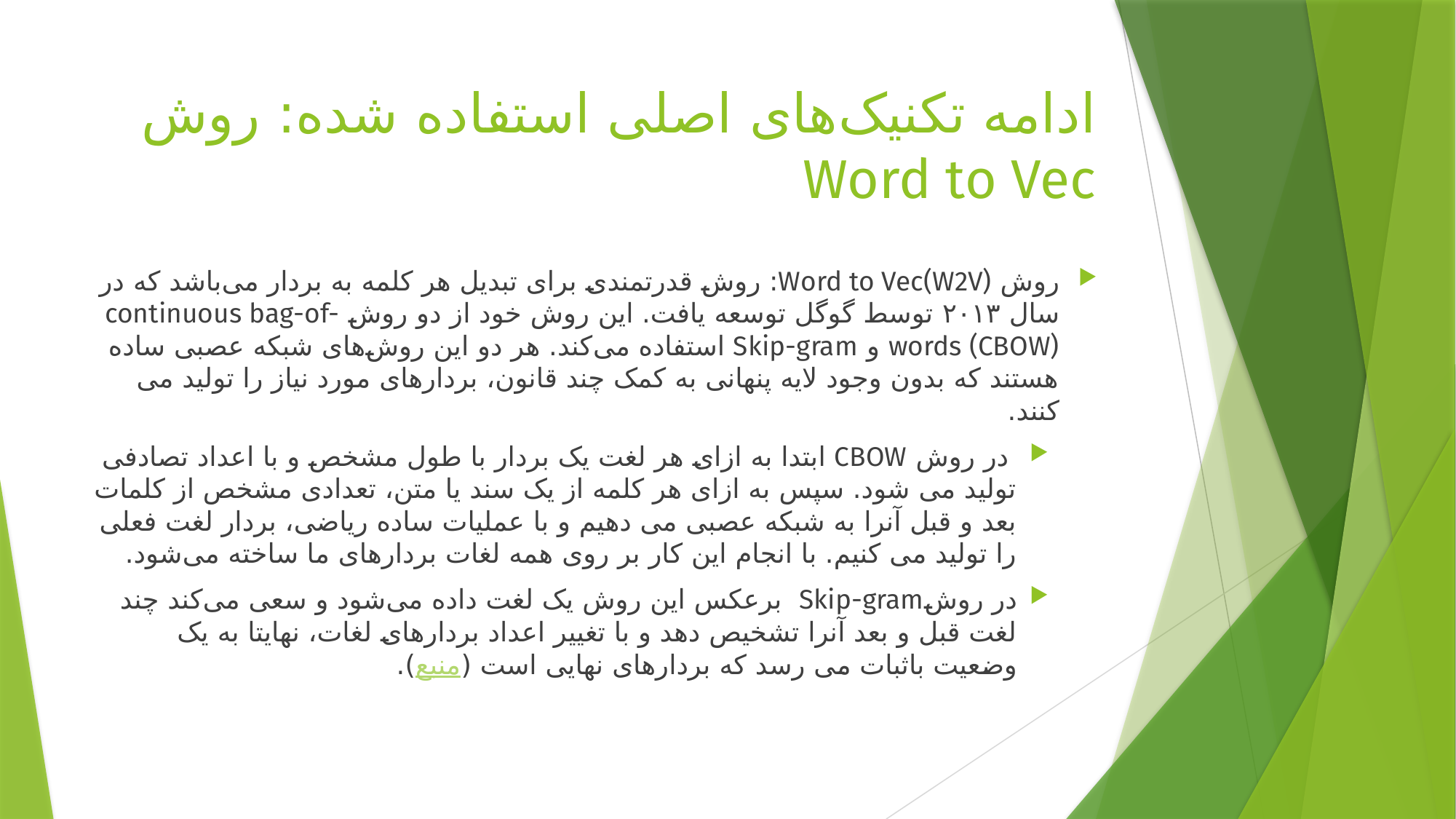

# ادامه تکنیک‌های اصلی استفاده شده: روش Word to Vec
روش Word to Vec(W2V): روش قدرتمندی برای تبدیل هر کلمه به بردار می‌باشد که در سال ۲۰۱۳ توسط گوگل توسعه یافت. این روش خود از دو روش continuous bag-of-words (CBOW) و Skip-gram استفاده می‌کند. هر دو این روش‌های شبکه عصبی ساده هستند که بدون وجود لایه پنهانی به کمک چند قانون، بردارهای مورد نیاز را تولید می کنند.
 در روش CBOW ابتدا به ازای هر لغت یک بردار با طول مشخص و با اعداد تصادفی تولید می شود. سپس به ازای هر کلمه از یک سند یا متن، تعدادی مشخص از کلمات بعد و قبل آنرا به شبکه عصبی می دهیم و با عملیات ساده ریاضی، بردار لغت فعلی را تولید می کنیم. با انجام این کار بر روی همه لغات بردارهای ما ساخته می‌شود.
در روشSkip-gram  برعکس این روش یک لغت داده می‌شود و سعی ‌می‌کند چند لغت قبل و بعد آنرا تشخیص دهد و با تغییر اعداد بردارهای لغات، نهایتا به یک وضعیت باثبات می رسد که بردارهای نهایی است (منبع).